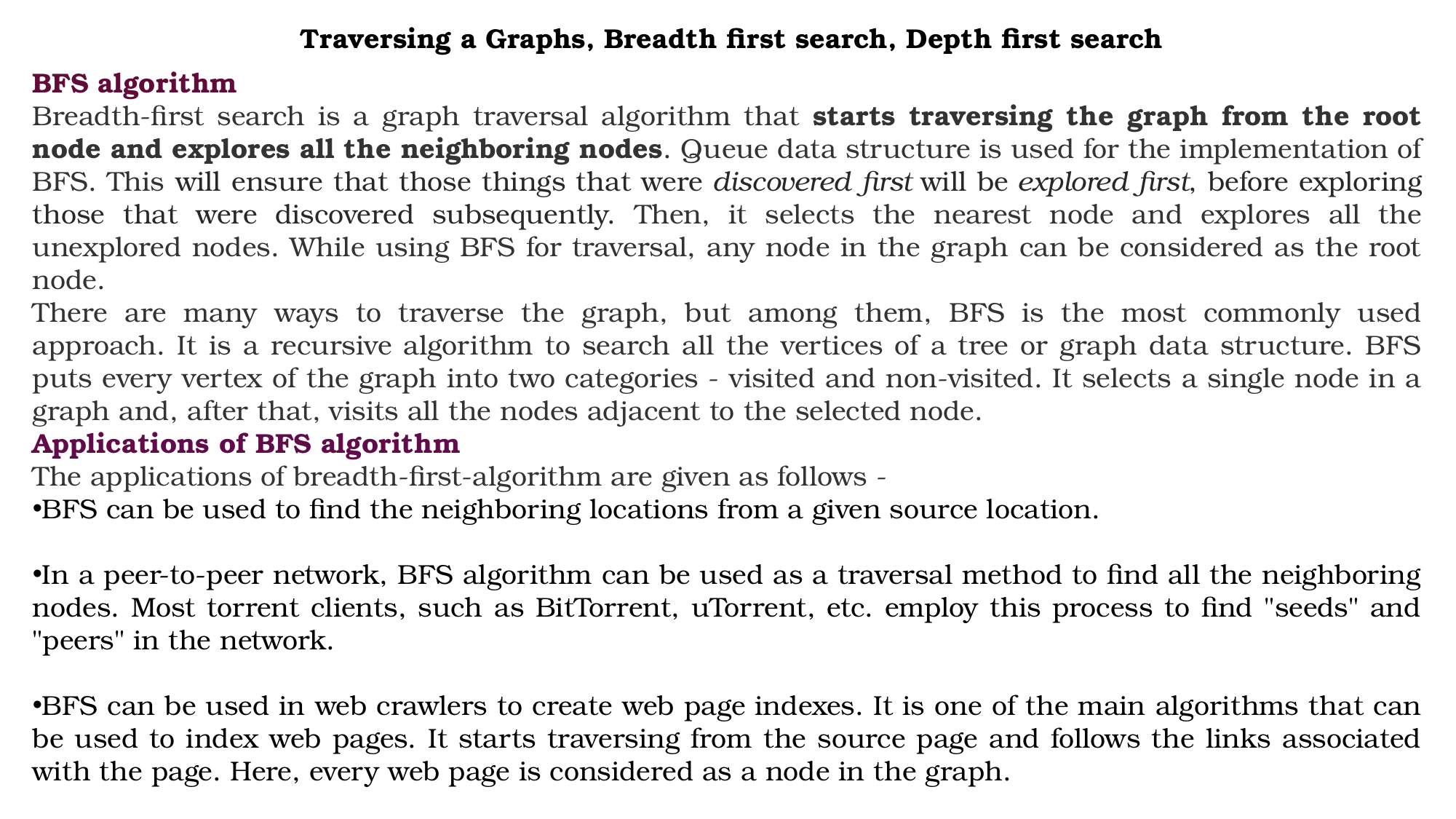

Traversing a Graphs, Breadth first search, Depth first search
BFS algorithm
Breadth-first search is a graph traversal algorithm that starts traversing the graph from the root node and explores all the neighboring nodes. Queue data structure is used for the implementation of BFS. This will ensure that those things that were discovered first will be explored first, before exploring those that were discovered subsequently. Then, it selects the nearest node and explores all the unexplored nodes. While using BFS for traversal, any node in the graph can be considered as the root node.
There are many ways to traverse the graph, but among them, BFS is the most commonly used approach. It is a recursive algorithm to search all the vertices of a tree or graph data structure. BFS puts every vertex of the graph into two categories - visited and non-visited. It selects a single node in a graph and, after that, visits all the nodes adjacent to the selected node.
Applications of BFS algorithm
The applications of breadth-first-algorithm are given as follows -
BFS can be used to find the neighboring locations from a given source location.

In a peer-to-peer network, BFS algorithm can be used as a traversal method to find all the neighboring nodes. Most torrent clients, such as BitTorrent, uTorrent, etc. employ this process to find "seeds" and "peers" in the network.

BFS can be used in web crawlers to create web page indexes. It is one of the main algorithms that can be used to index web pages. It starts traversing from the source page and follows the links associated with the page. Here, every web page is considered as a node in the graph.